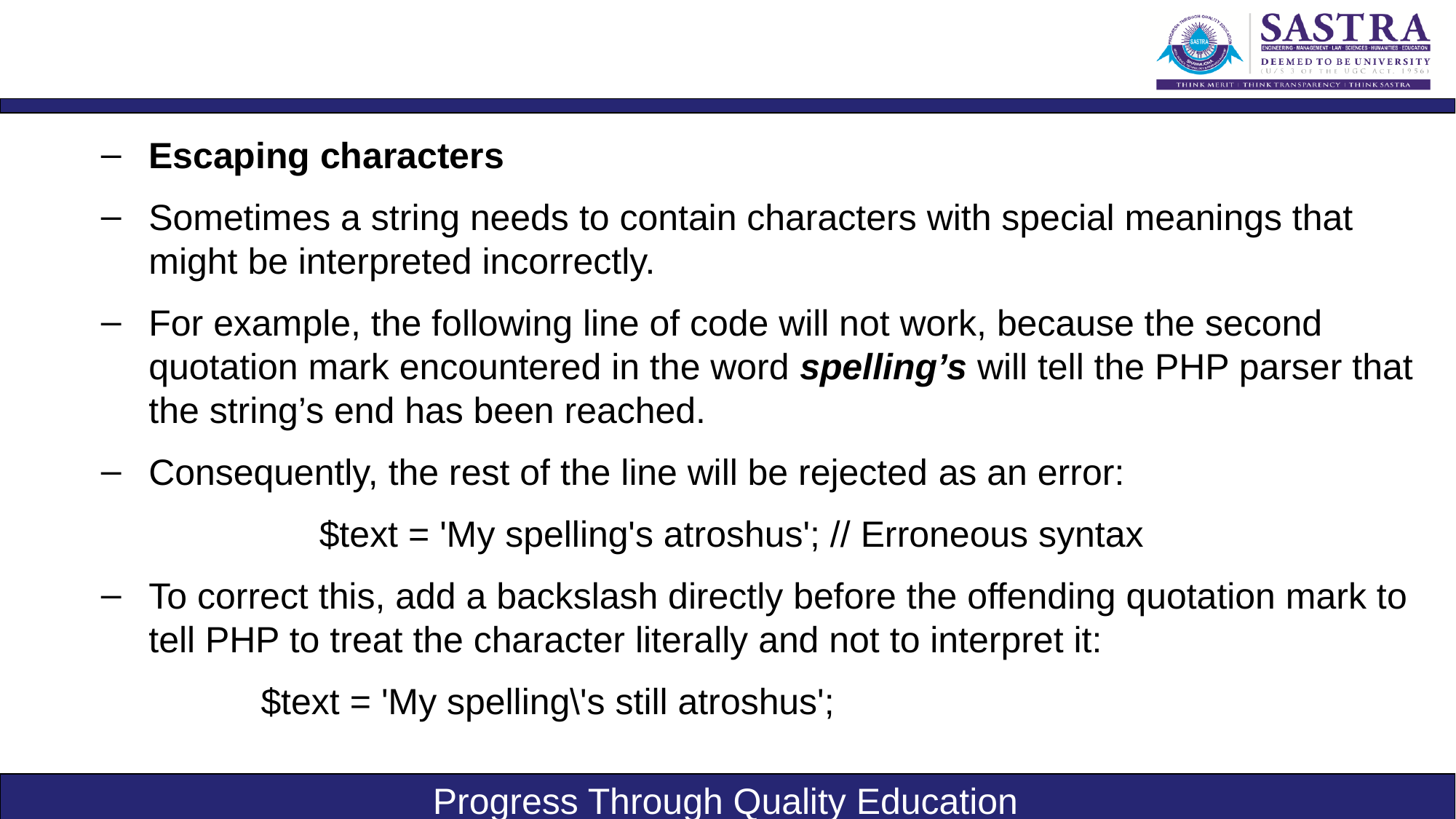

#
Escaping characters
Sometimes a string needs to contain characters with special meanings that might be interpreted incorrectly.
For example, the following line of code will not work, because the second quotation mark encountered in the word spelling’s will tell the PHP parser that the string’s end has been reached.
Consequently, the rest of the line will be rejected as an error:
		$text = 'My spelling's atroshus'; // Erroneous syntax
To correct this, add a backslash directly before the offending quotation mark to tell PHP to treat the character literally and not to interpret it:
		$text = 'My spelling\'s still atroshus';